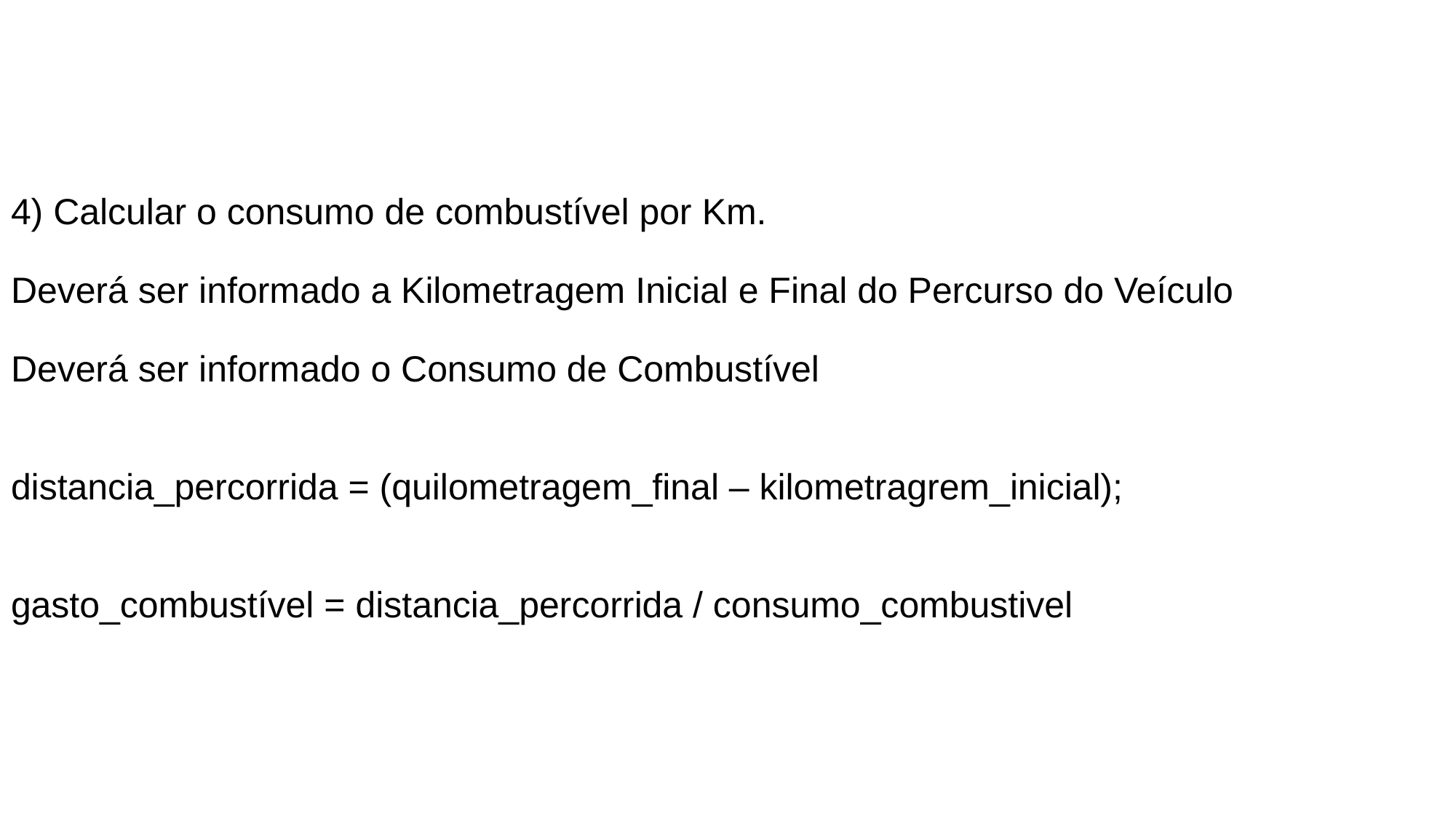

# 4) Calcular o consumo de combustível por Km. Deverá ser informado a Kilometragem Inicial e Final do Percurso do Veículo Deverá ser informado o Consumo de Combustível distancia_percorrida = (quilometragem_final – kilometragrem_inicial); gasto_combustível = distancia_percorrida / consumo_combustivel